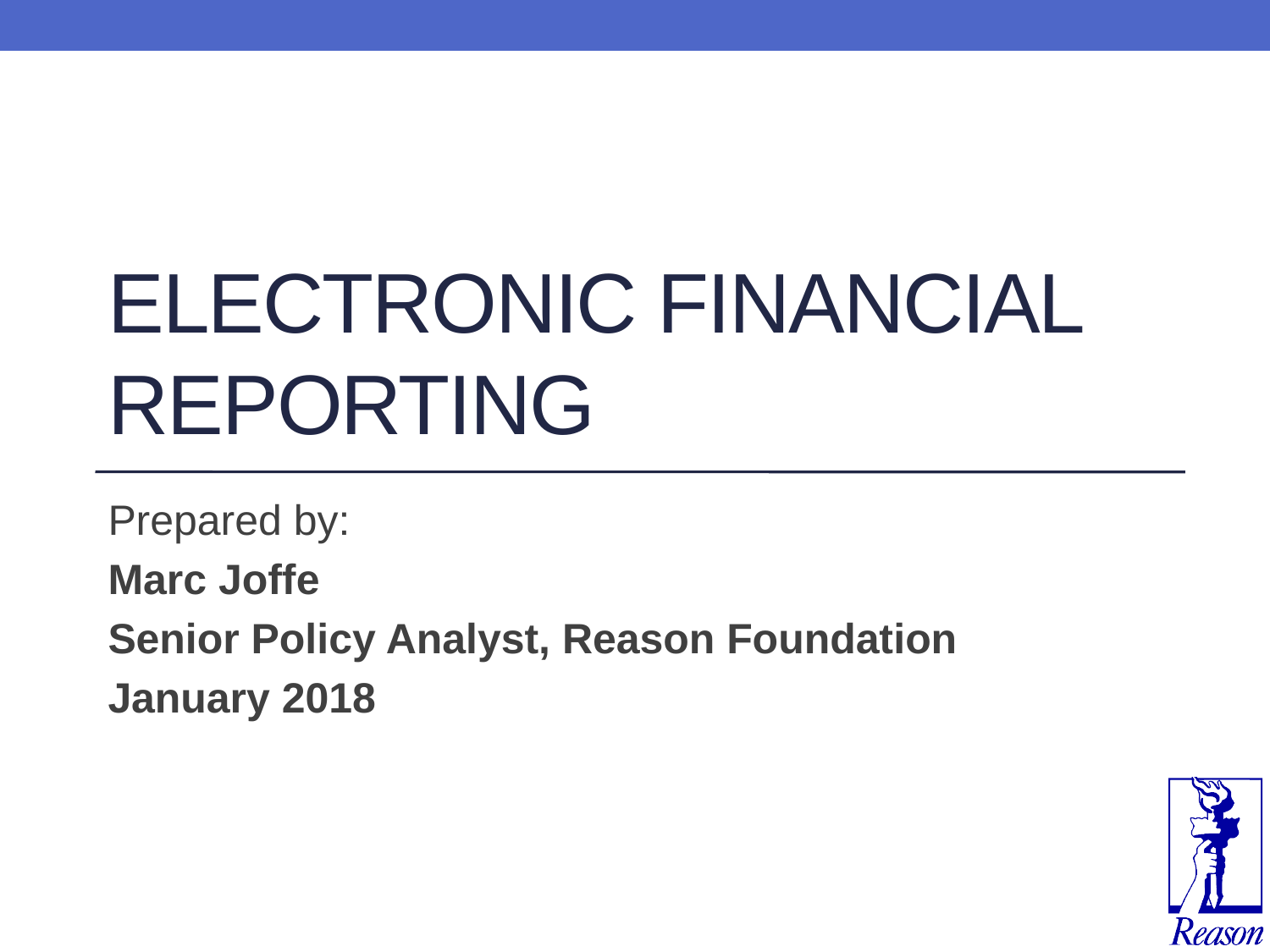

# ELECTRONIC FINANCIAL REPORTING
Prepared by:
Marc Joffe
Senior Policy Analyst, Reason Foundation
January 2018